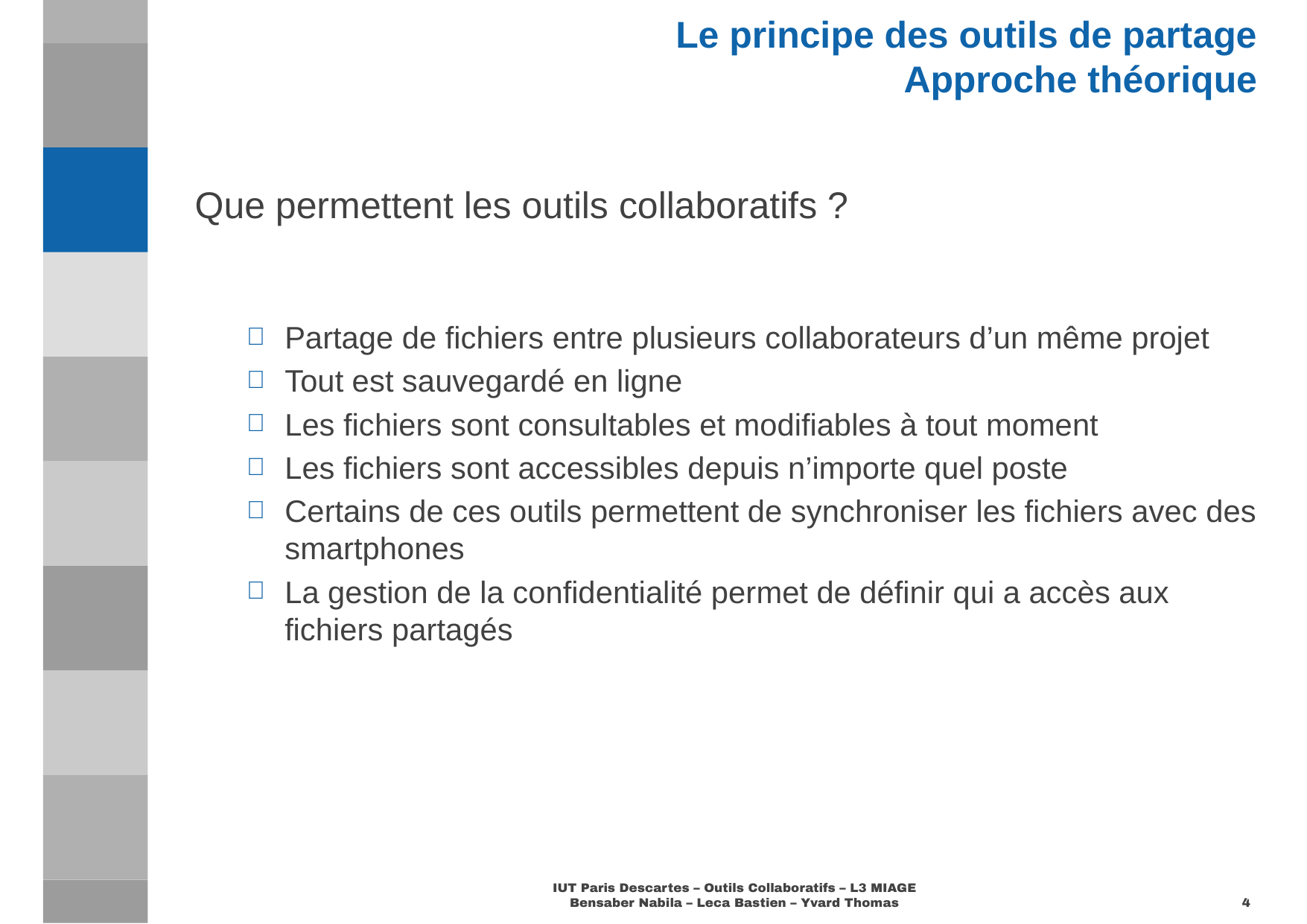

Le principe des outils de partage
Approche théorique

Que permettent les outils collaboratifs ?
Partage de fichiers entre plusieurs collaborateurs d’un même projet
Tout est sauvegardé en ligne
Les fichiers sont consultables et modifiables à tout moment
Les fichiers sont accessibles depuis n’importe quel poste
Certains de ces outils permettent de synchroniser les fichiers avec des smartphones
La gestion de la confidentialité permet de définir qui a accès aux fichiers partagés
IUT Paris Descartes – Outils Collaboratifs – L3 MIAGE
Bensaber Nabila – Leca Bastien – Yvard Thomas
4